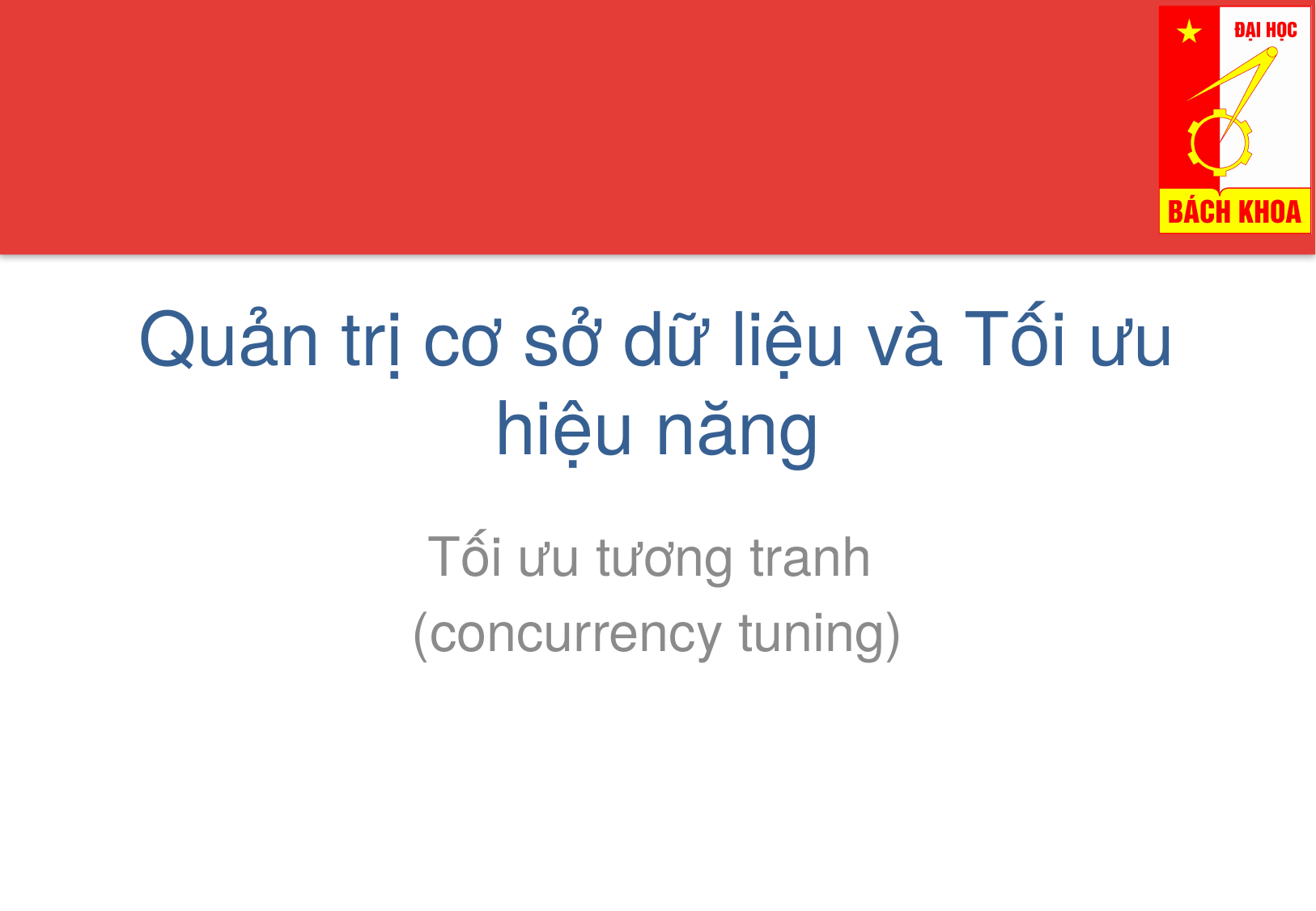

# Quản trị cơ sở dữ liệu và Tối ưu hiệu năng
Tối ưu tương tranh
(concurrency tuning)